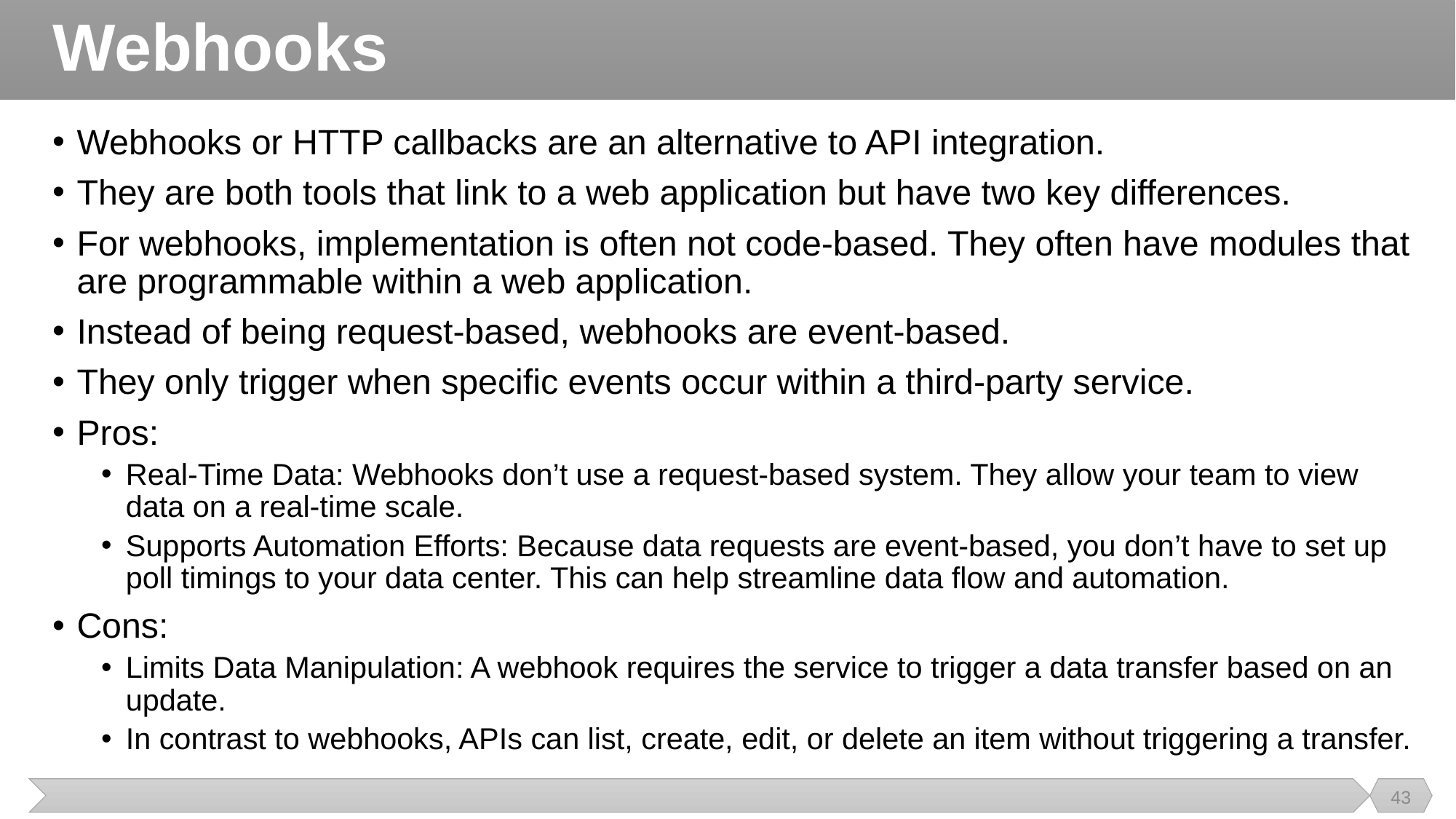

# Webhooks
Webhooks or HTTP callbacks are an alternative to API integration.
They are both tools that link to a web application but have two key differences.
For webhooks, implementation is often not code-based. They often have modules that are programmable within a web application.
Instead of being request-based, webhooks are event-based.
They only trigger when specific events occur within a third-party service.
Pros:
Real-Time Data: Webhooks don’t use a request-based system. They allow your team to view data on a real-time scale.
Supports Automation Efforts: Because data requests are event-based, you don’t have to set up poll timings to your data center. This can help streamline data flow and automation.
Cons:
Limits Data Manipulation: A webhook requires the service to trigger a data transfer based on an update.
In contrast to webhooks, APIs can list, create, edit, or delete an item without triggering a transfer.
43